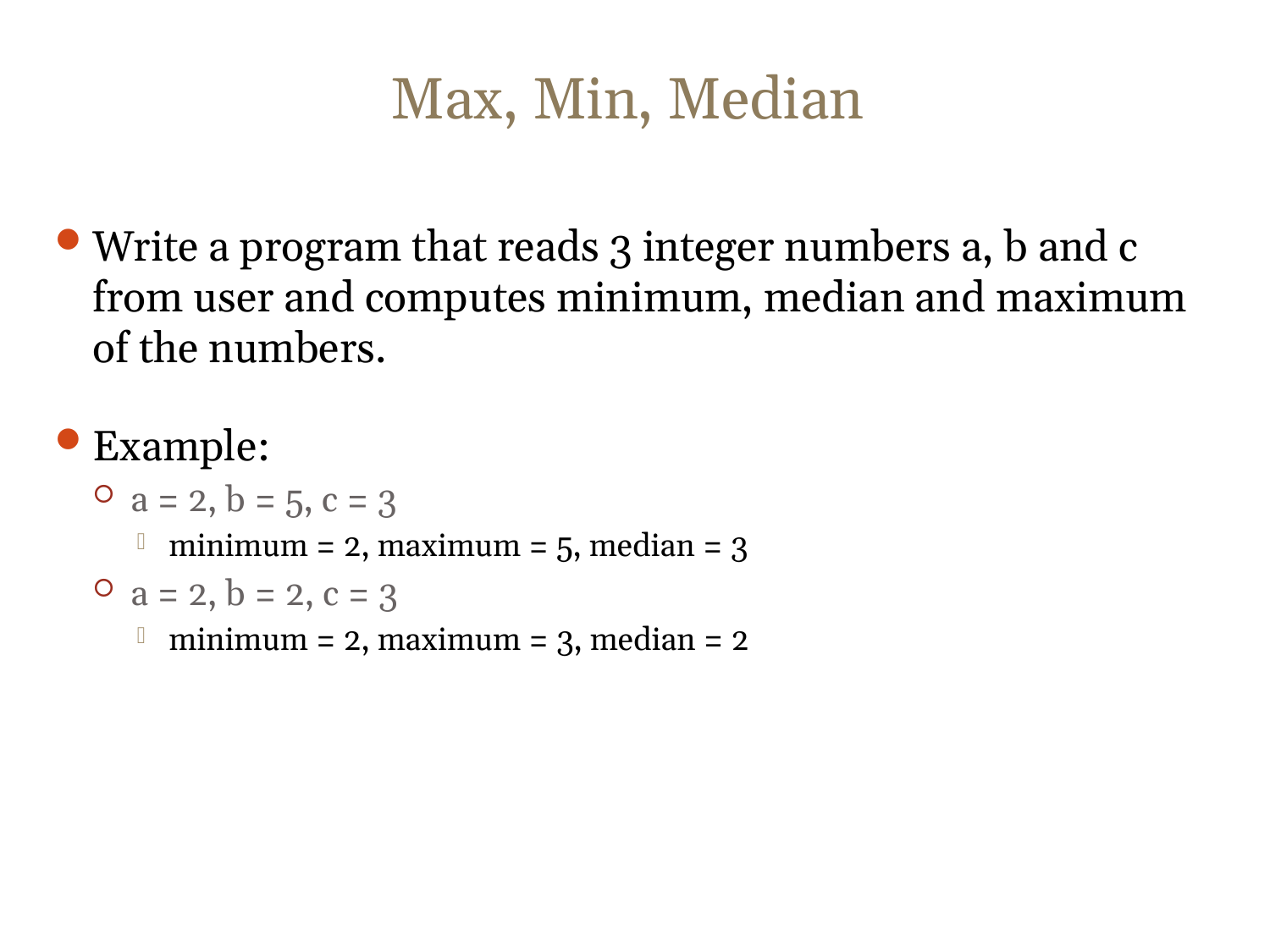

# Max, Min, Median
Write a program that reads 3 integer numbers a, b and c from user and computes minimum, median and maximum of the numbers.

Example:
a = 2, b = 5, c = 3
minimum = 2, maximum = 5, median = 3
a = 2, b = 2, c = 3
minimum = 2, maximum = 3, median = 2